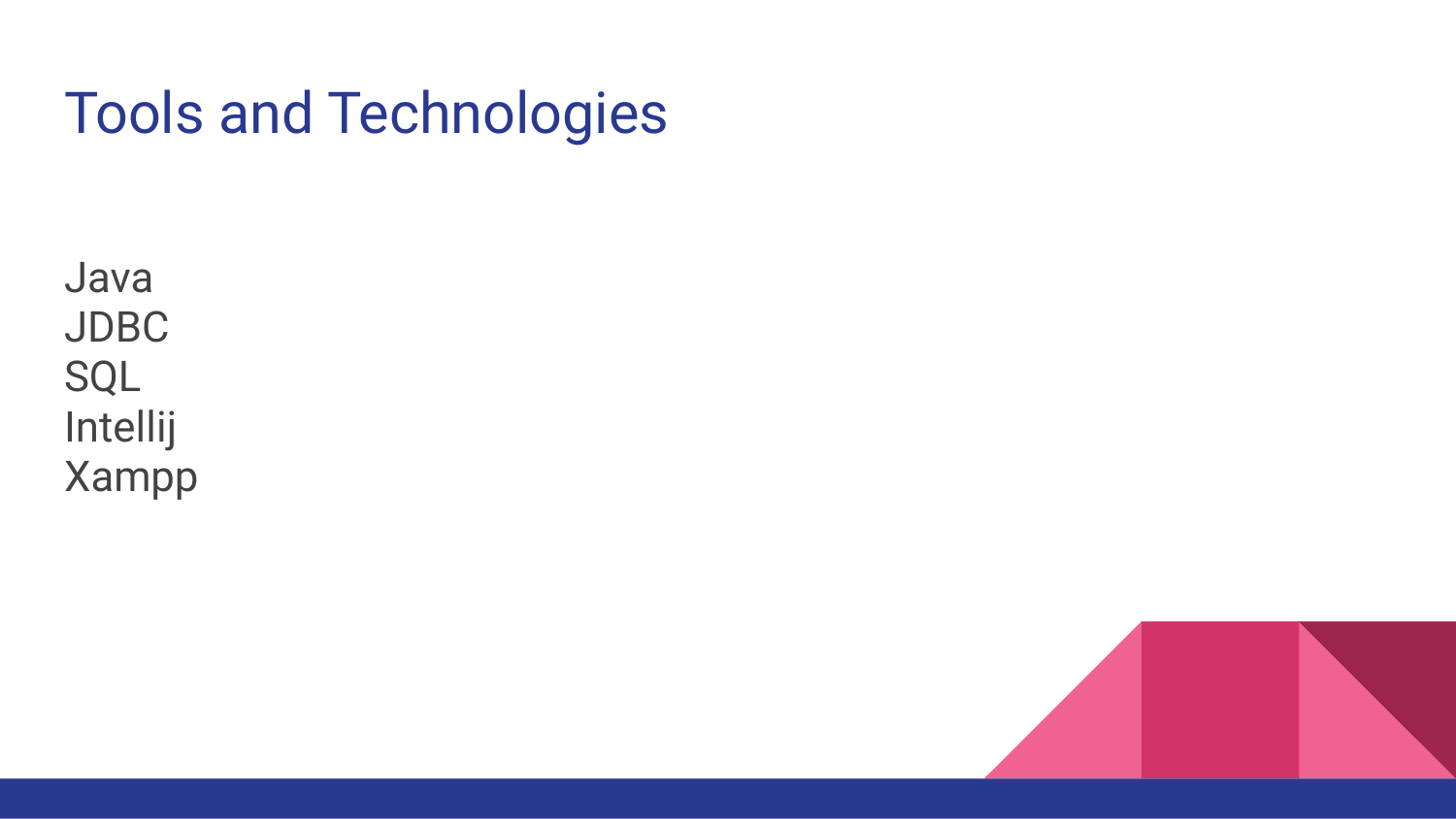

# Tools and Technologies

Java
JDBC
SQL
Intellij
Xampp